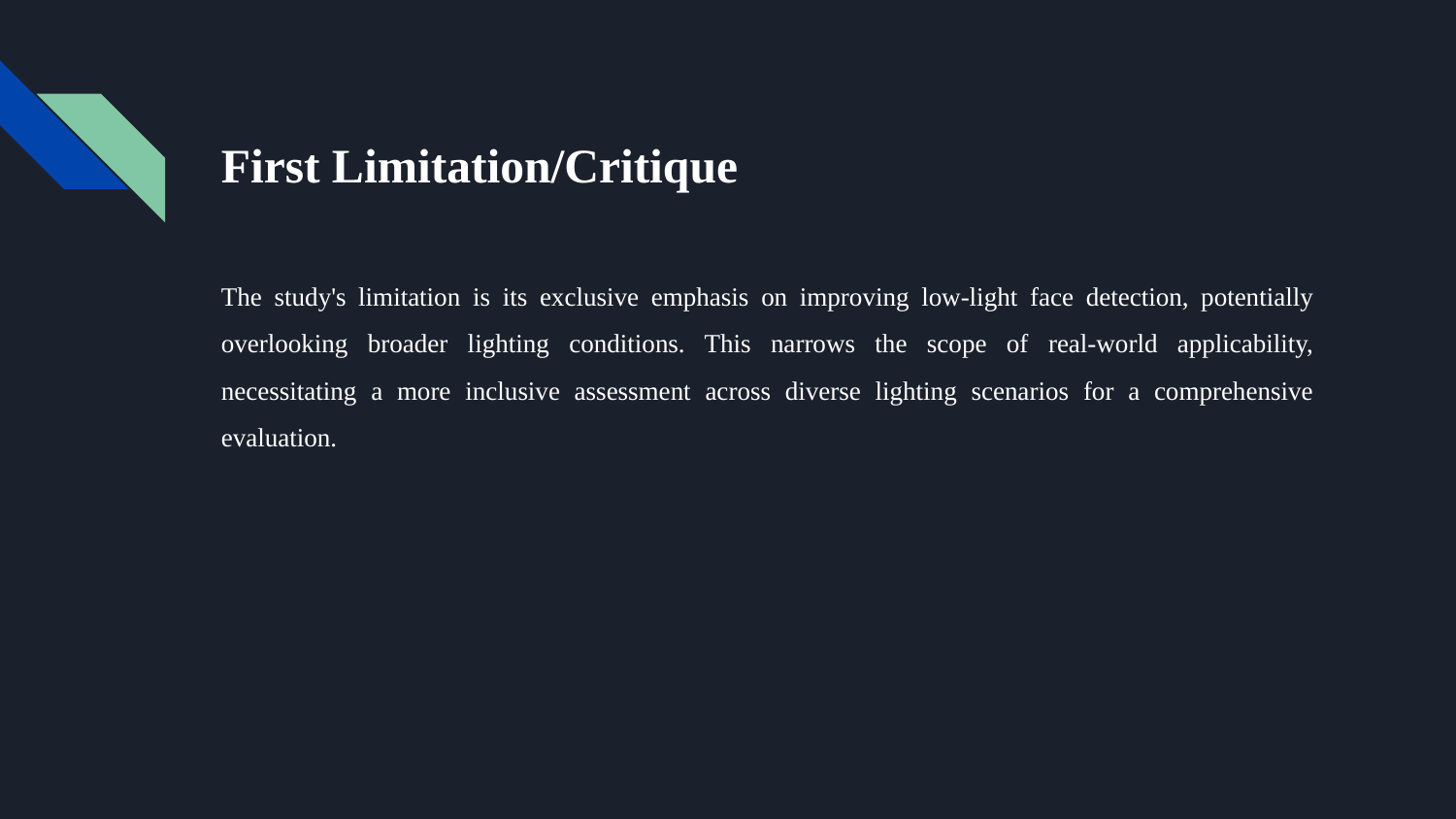

# First Limitation/Critique
The study's limitation is its exclusive emphasis on improving low-light face detection, potentially overlooking broader lighting conditions. This narrows the scope of real-world applicability, necessitating a more inclusive assessment across diverse lighting scenarios for a comprehensive evaluation.